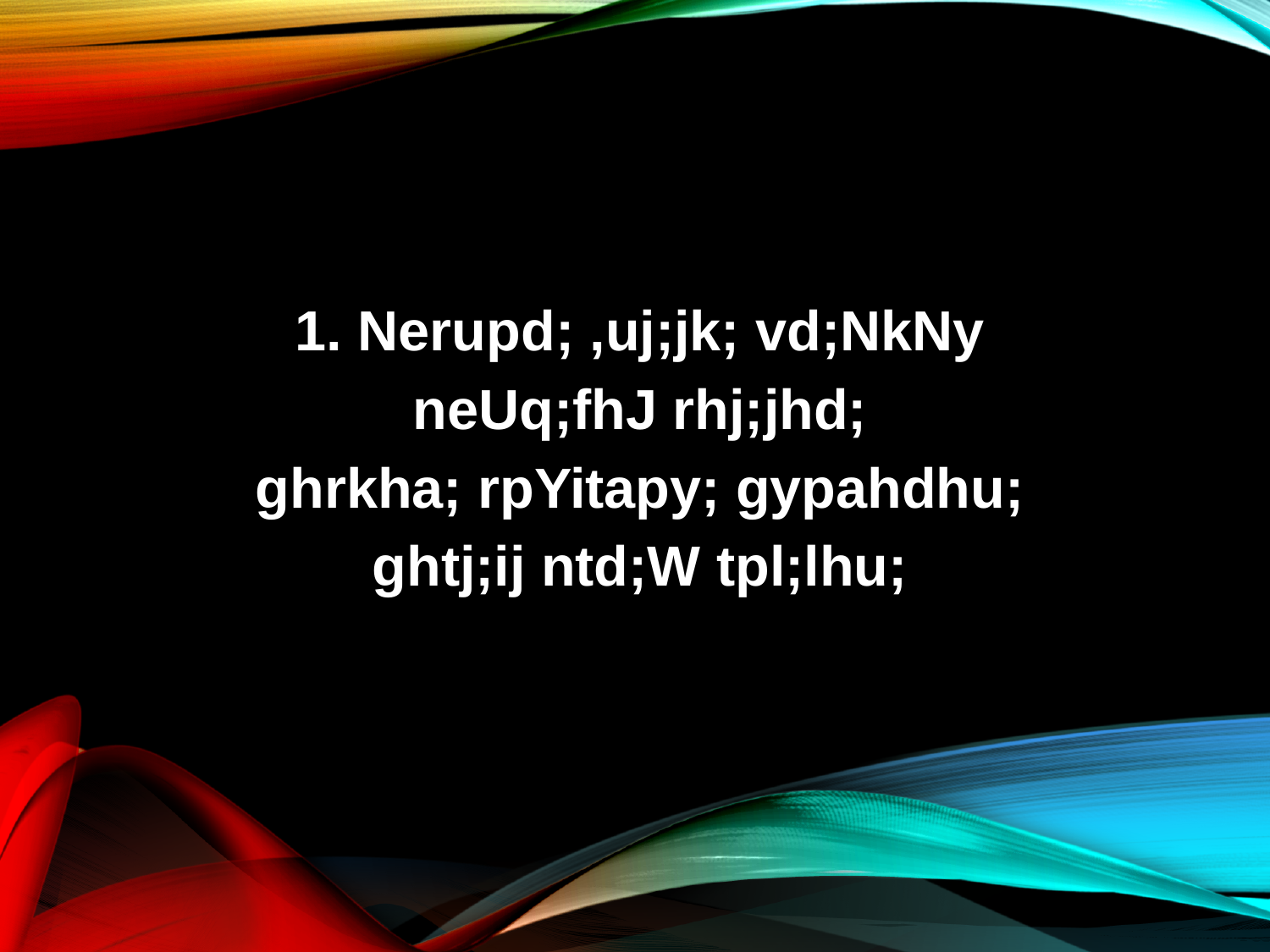

1. Nerupd; ,uj;jk; vd;NkNy
neUq;fhJ rhj;jhd;
ghrkha; rpYitapy; gypahdhu;
ghtj;ij ntd;W tpl;lhu;